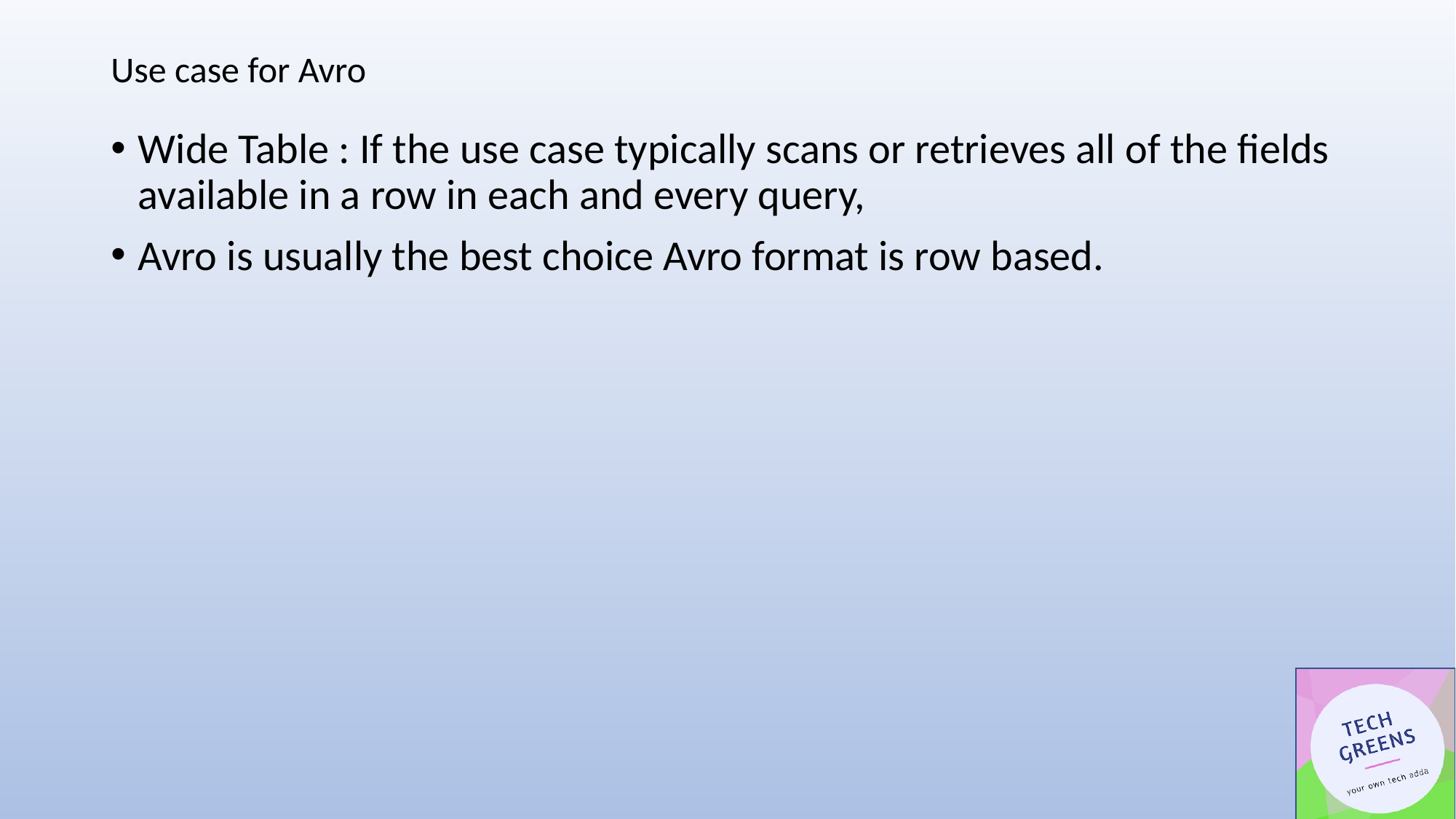

# Use case for Avro
Wide Table : If the use case typically scans or retrieves all of the fields available in a row in each and every query,
Avro is usually the best choice Avro format is row based.